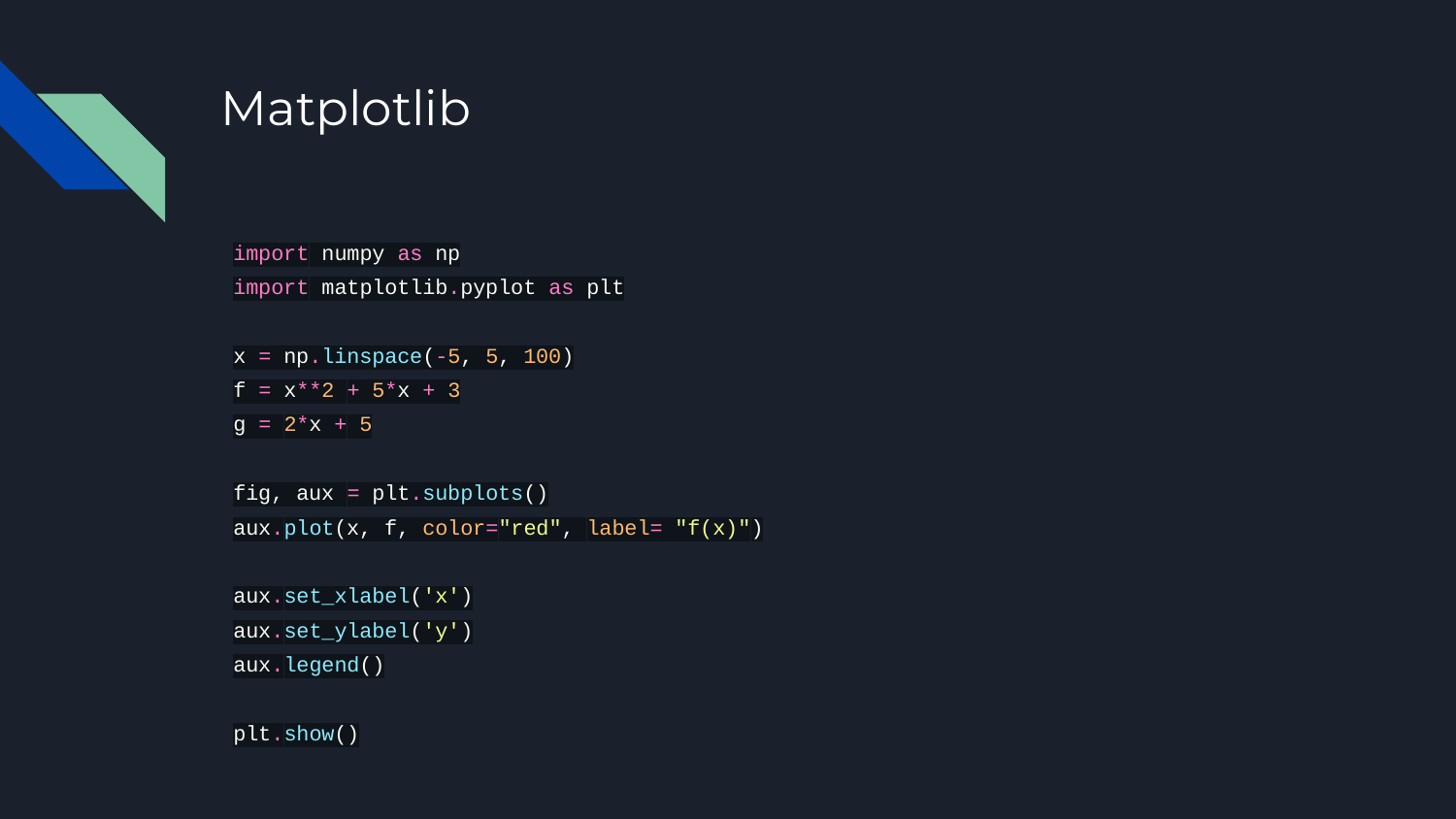

# Matplotlib
import numpy as np
import matplotlib.pyplot as plt

x = np.linspace(-5, 5, 100)
f = x**2 + 5*x + 3
g = 2*x + 5

fig, aux = plt.subplots()
aux.plot(x, f, color="red", label= "f(x)")

aux.set_xlabel('x')
aux.set_ylabel('y')
aux.legend()

plt.show()